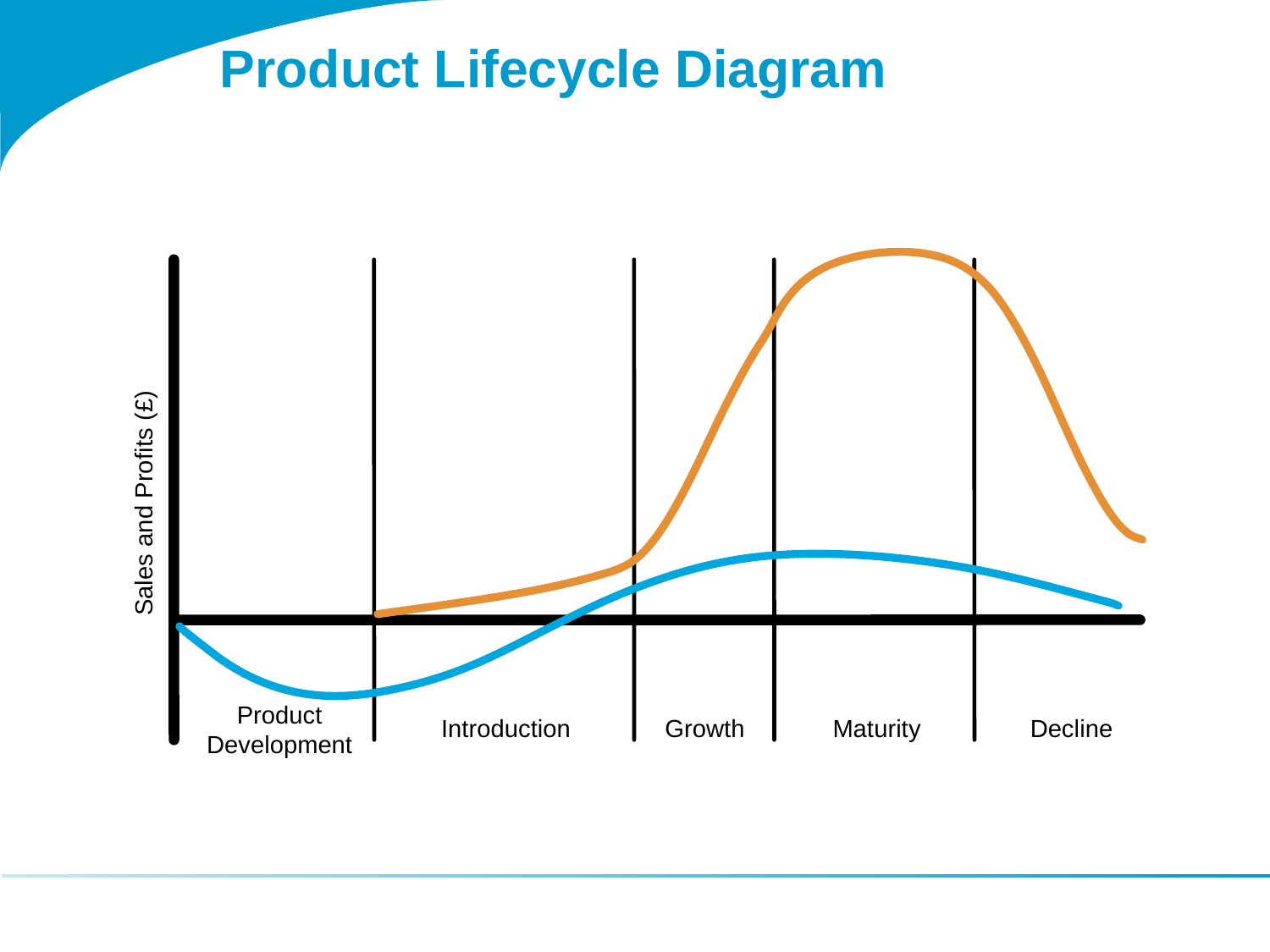

Product Lifecycle Diagram

Sales and Profits (£)

Product
Development
Introduction
Growth
Maturity
Decline